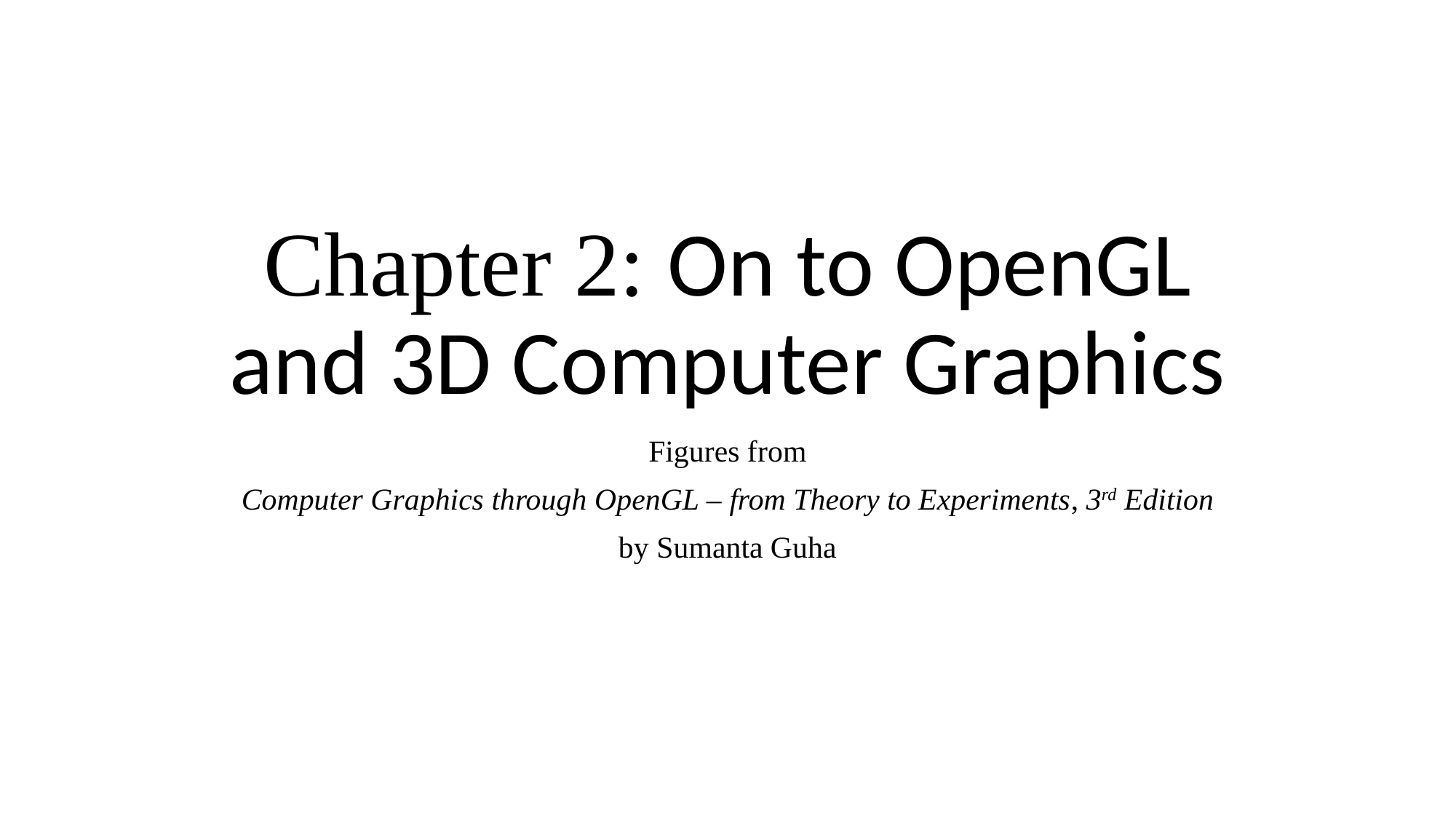

# Chapter 2: On to OpenGL and 3D Computer Graphics
Figures from
Computer Graphics through OpenGL – from Theory to Experiments, 3rd Edition
by Sumanta Guha